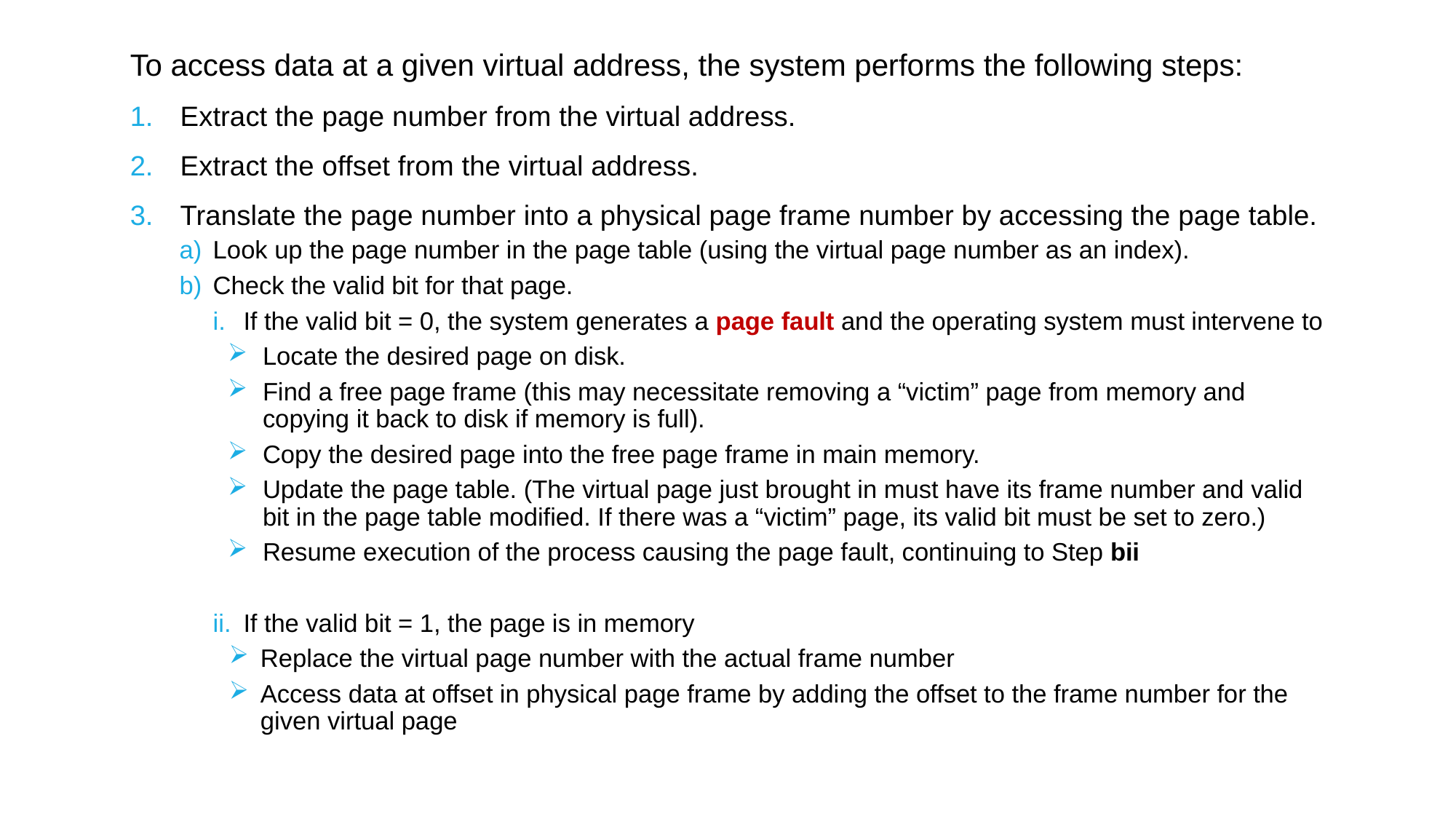

To access data at a given virtual address, the system performs the following steps:
Extract the page number from the virtual address.
Extract the offset from the virtual address.
Translate the page number into a physical page frame number by accessing the page table.
Look up the page number in the page table (using the virtual page number as an index).
Check the valid bit for that page.
If the valid bit = 0, the system generates a page fault and the operating system must intervene to
Locate the desired page on disk.
Find a free page frame (this may necessitate removing a “victim” page from memory and copying it back to disk if memory is full).
Copy the desired page into the free page frame in main memory.
Update the page table. (The virtual page just brought in must have its frame number and valid bit in the page table modified. If there was a “victim” page, its valid bit must be set to zero.)
Resume execution of the process causing the page fault, continuing to Step bii

If the valid bit = 1, the page is in memory
Replace the virtual page number with the actual frame number
Access data at offset in physical page frame by adding the offset to the frame number for the given virtual page